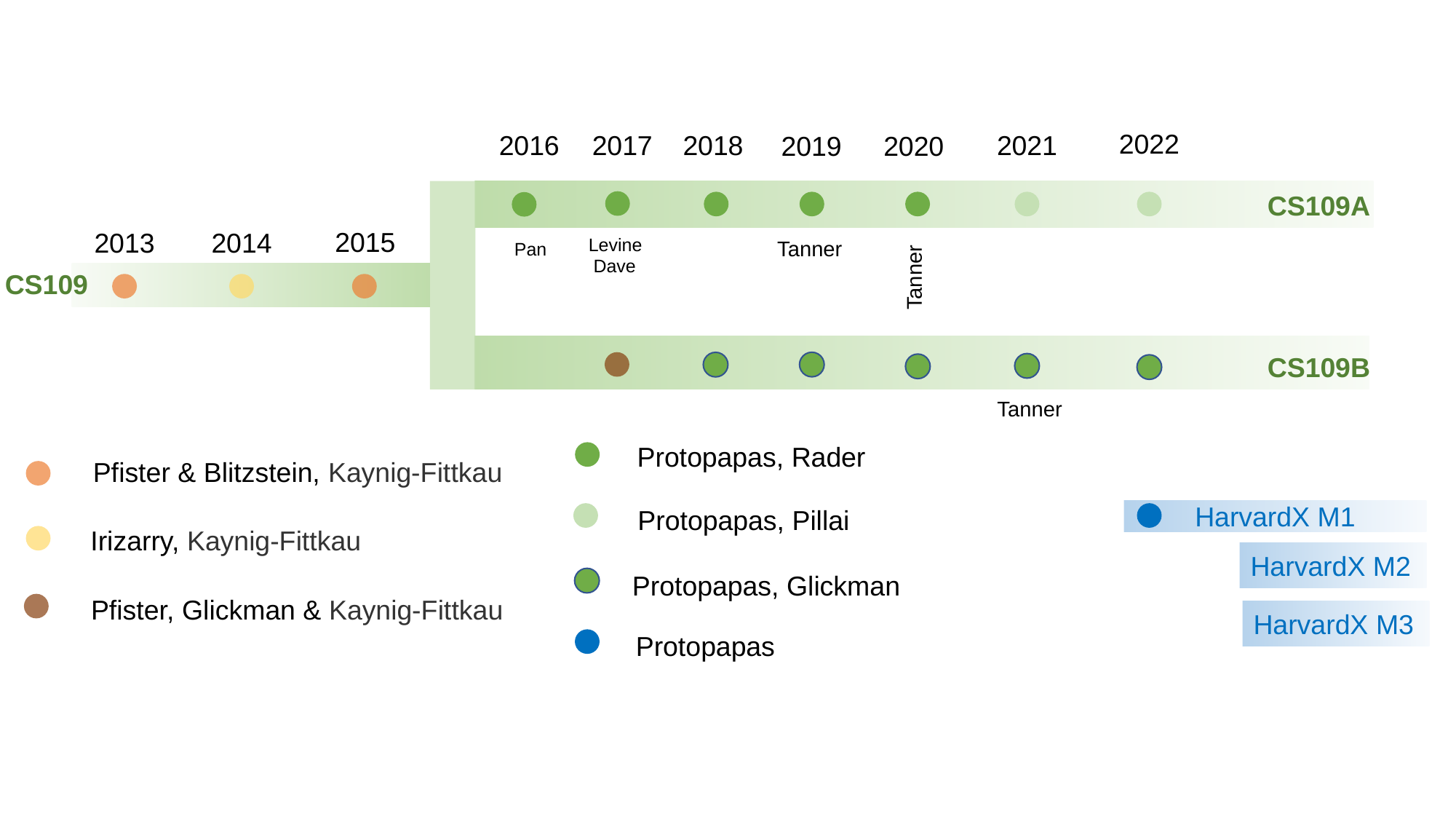

2022
2016
2018
2021
2017
2019
2020

CS109A

2015
2014
2013
Levine
 Dave
Tanner
Pan
Tanner
CS109

CS109B

Tanner
Protopapas, Rader

Pfister & Blitzstein, Kaynig-Fittkau

Protopapas, Pillai

HarvardX M1

Irizarry, Kaynig-Fittkau

HarvardX M2
Protopapas, Glickman

Pfister, Glickman & Kaynig-Fittkau

HarvardX M3
Protopapas